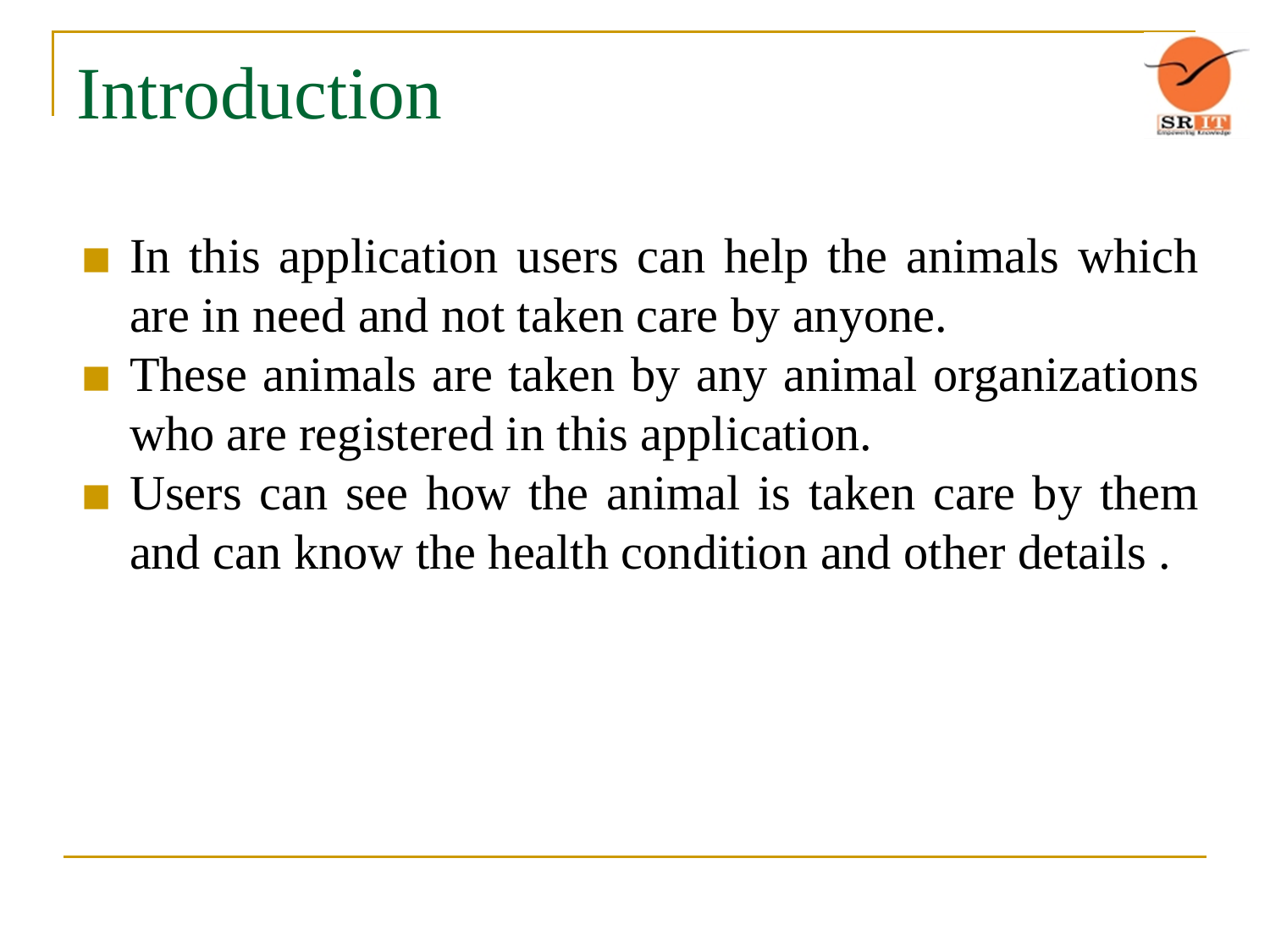

# Introduction
In this application users can help the animals which are in need and not taken care by anyone.
These animals are taken by any animal organizations who are registered in this application.
Users can see how the animal is taken care by them and can know the health condition and other details .